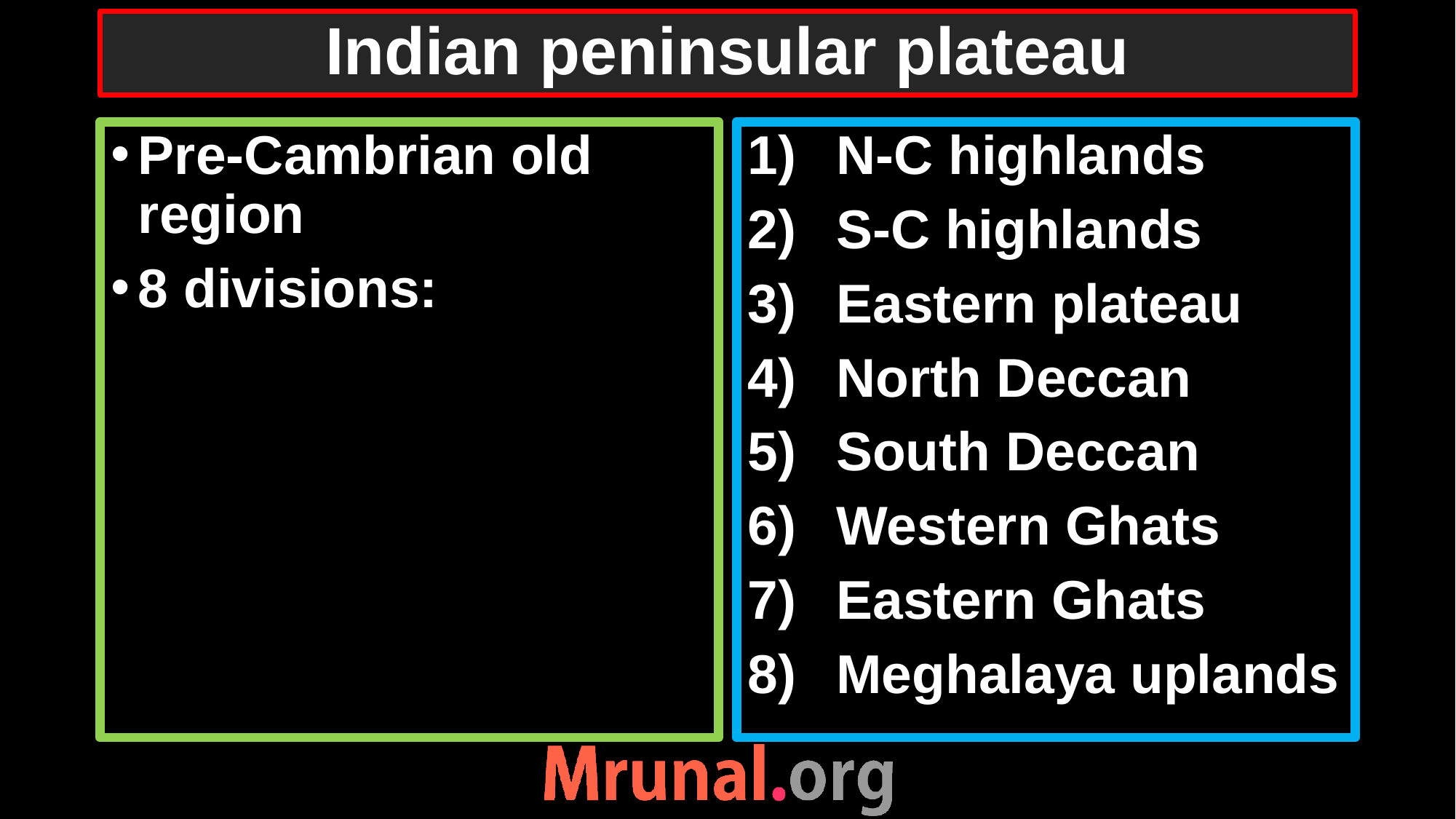

# Indian peninsular plateau
Pre-Cambrian old region
8 divisions:

N-C highlands
S-C highlands
Eastern plateau
North Deccan
South Deccan
Western Ghats
Eastern Ghats
Meghalaya uplands